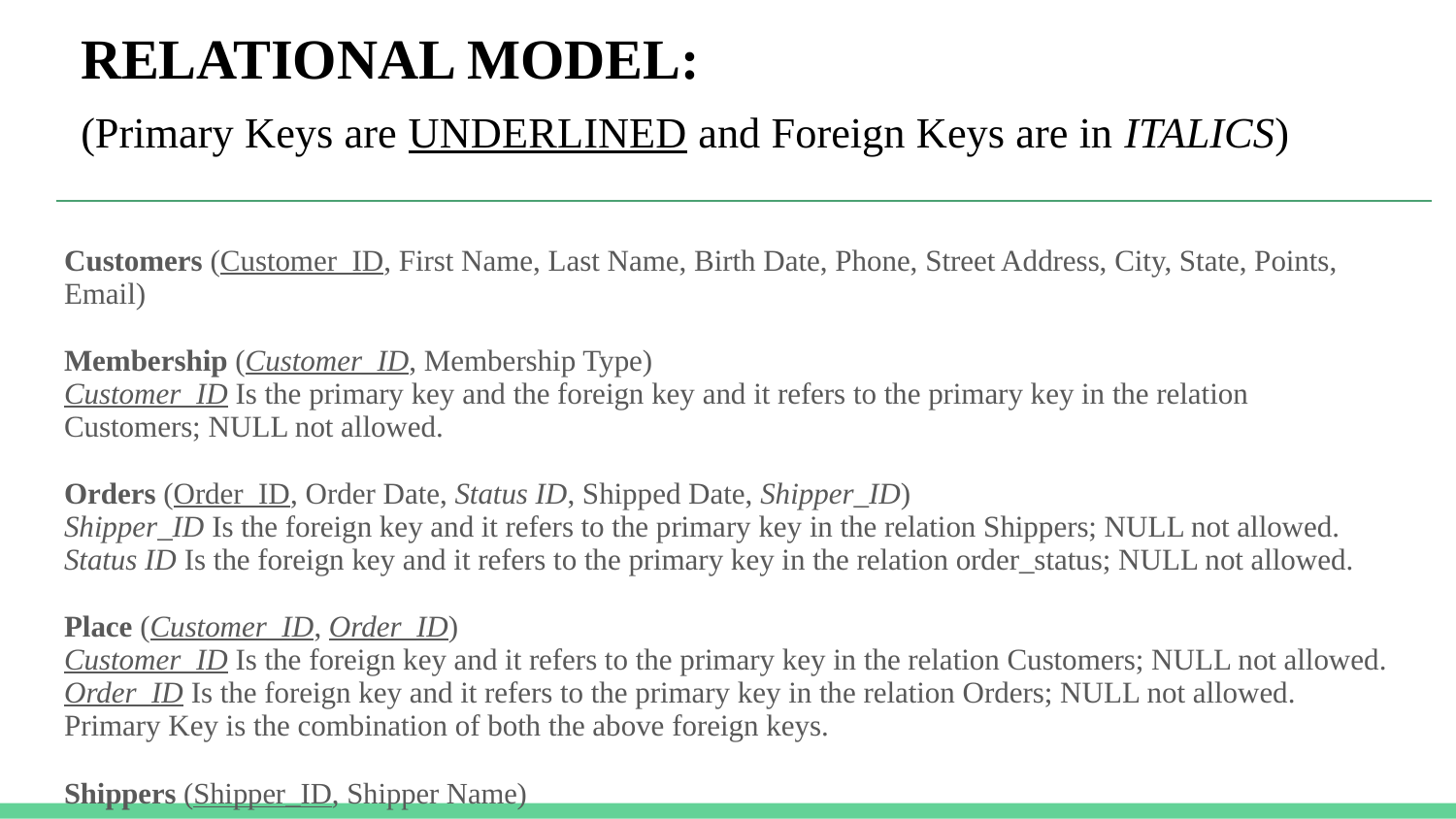

# RELATIONAL MODEL:

(Primary Keys are UNDERLINED and Foreign Keys are in ITALICS)
Customers (Customer_ID, First Name, Last Name, Birth Date, Phone, Street Address, City, State, Points, Email)

Membership (Customer_ID, Membership Type)
Customer_ID Is the primary key and the foreign key and it refers to the primary key in the relation Customers; NULL not allowed.

Orders (Order_ID, Order Date, Status ID, Shipped Date, Shipper_ID)
Shipper_ID Is the foreign key and it refers to the primary key in the relation Shippers; NULL not allowed.
Status ID Is the foreign key and it refers to the primary key in the relation order_status; NULL not allowed.

Place (Customer_ID, Order_ID)
Customer_ID Is the foreign key and it refers to the primary key in the relation Customers; NULL not allowed.
Order_ID Is the foreign key and it refers to the primary key in the relation Orders; NULL not allowed.
Primary Key is the combination of both the above foreign keys.

Shippers (Shipper_ID, Shipper Name)